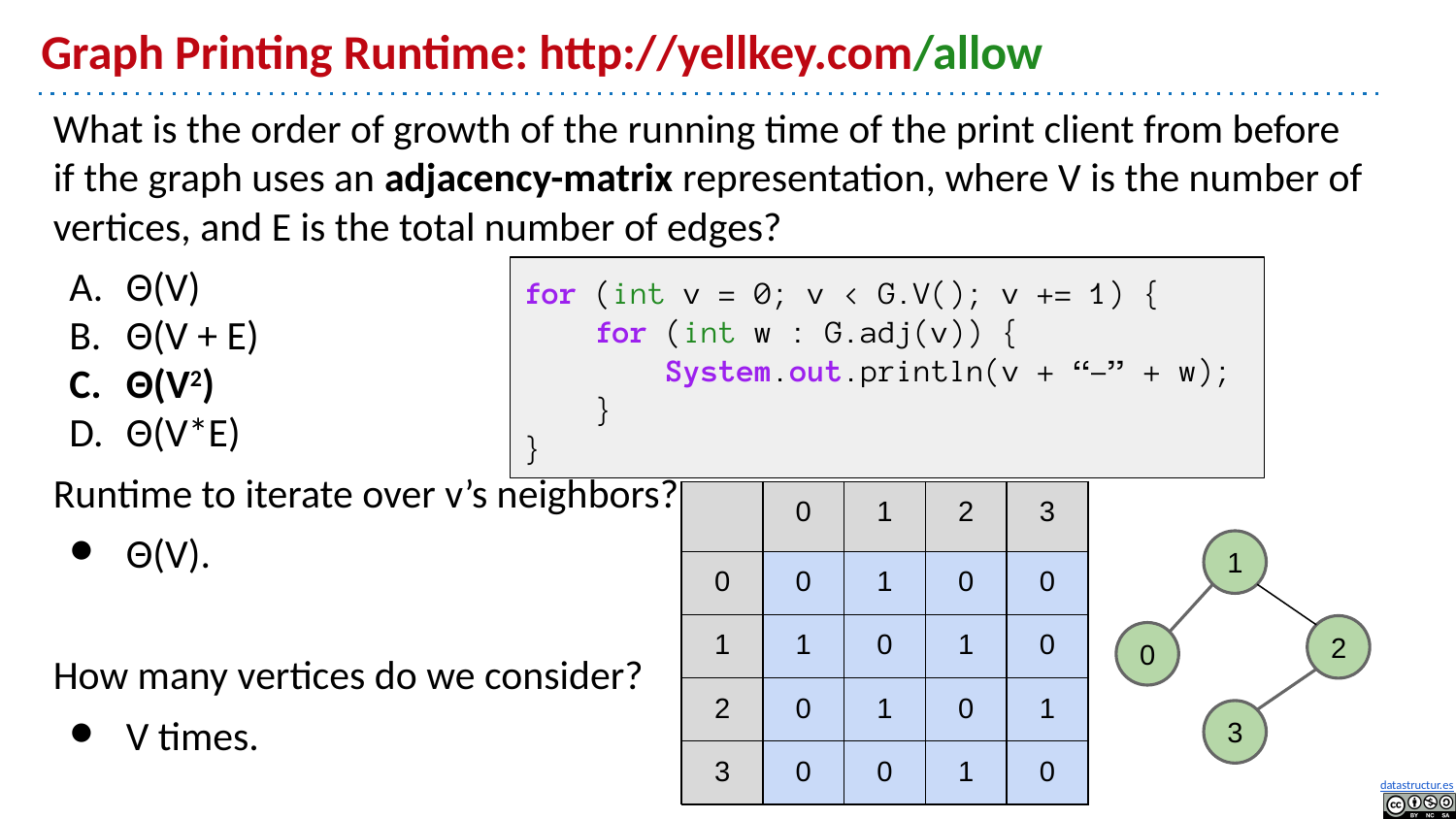

# Graph Printing Runtime: http://yellkey.com/allow
What is the order of growth of the running time of the print client from before if the graph uses an adjacency-matrix representation, where V is the number of vertices, and E is the total number of edges?
Θ(V)
Θ(V + E)
Θ(V2)
Θ(V*E)
Runtime to iterate over v’s neighbors?
Θ(V).

How many vertices do we consider?
V times.
for (int v = 0; v < G.V(); v += 1) {
    for (int w : G.adj(v)) {
        System.out.println(v + “-” + w);
    }
}

|  | 0 | 1 | 2 | 3 |
| --- | --- | --- | --- | --- |
| 0 | 0 | 1 | 0 | 0 |
| 1 | 1 | 0 | 1 | 0 |
| 2 | 0 | 1 | 0 | 1 |
| 3 | 0 | 0 | 1 | 0 |
1
2
0
3